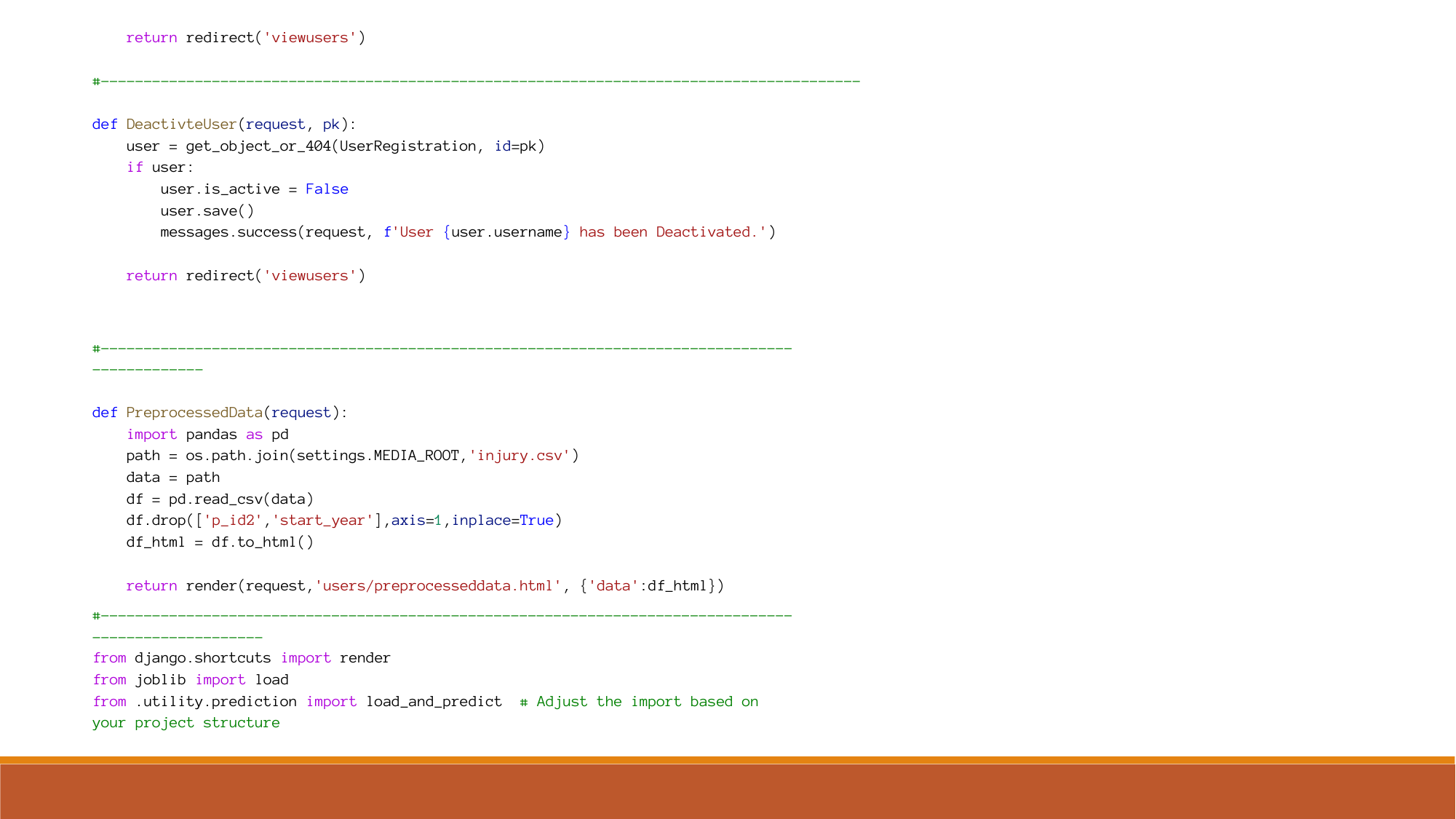

return redirect('viewusers')

#-----------------------------------------------------------------------------------------

def DeactivteUser(request, pk):
    user = get_object_or_404(UserRegistration, id=pk)
    if user:
        user.is_active = False
        user.save()
        messages.success(request, f'User {user.username} has been Deactivated.')

    return redirect('viewusers')

#----------------------------------------------------------------------------------------------

def PreprocessedData(request):
    import pandas as pd
    path = os.path.join(settings.MEDIA_ROOT,'injury.csv')
    data = path
    df = pd.read_csv(data)
    df.drop(['p_id2','start_year'],axis=1,inplace=True)
    df_html = df.to_html()

    return render(request,'users/preprocesseddata.html', {'data':df_html})
#-----------------------------------------------------------------------------------------------------
from django.shortcuts import render
from joblib import load
from .utility.prediction import load_and_predict  # Adjust the import based on your project structure